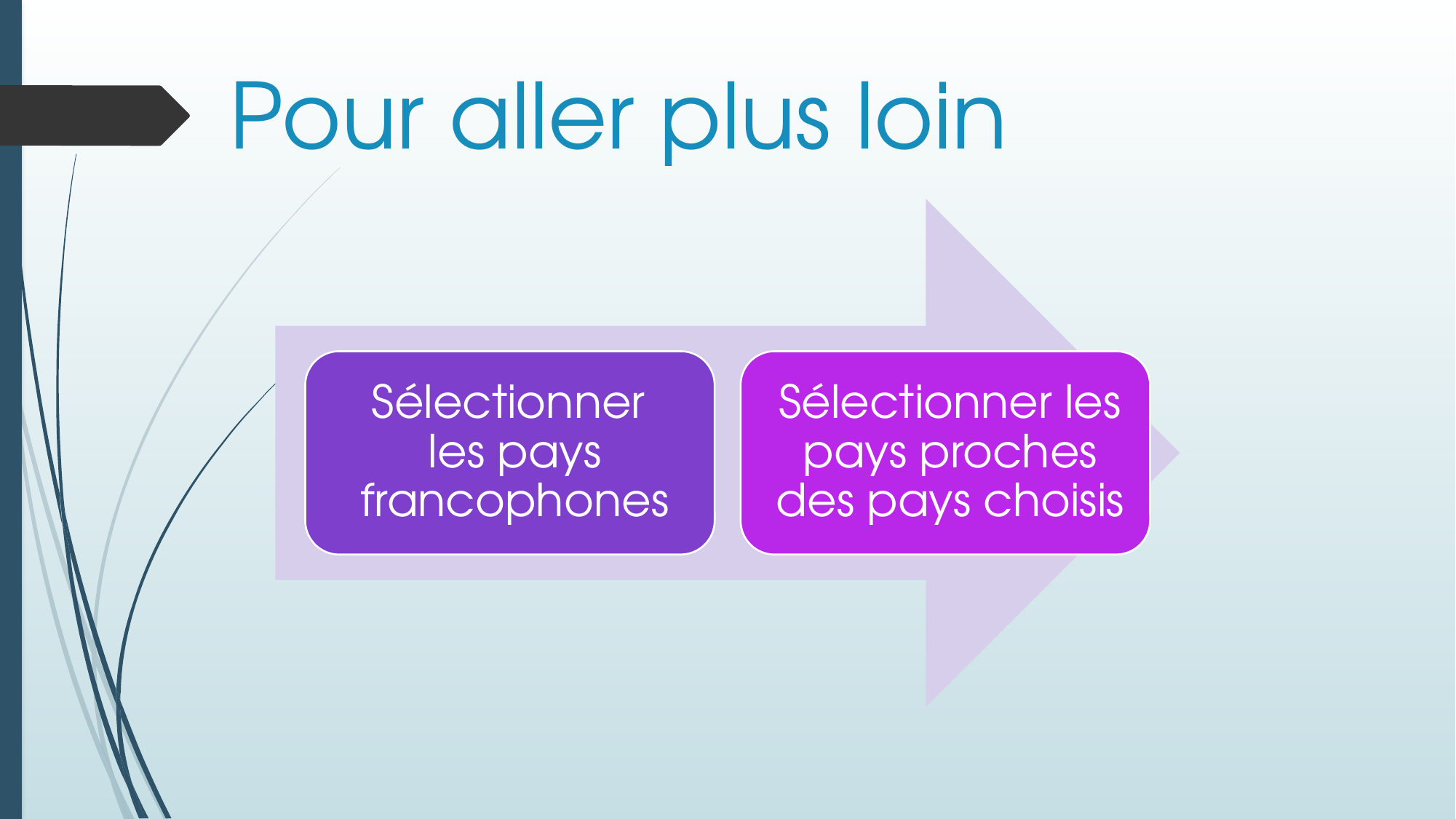

Pour aller plus loin
Sélectionner
les pays francophones
Sélectionner les pays proches des pays choisis